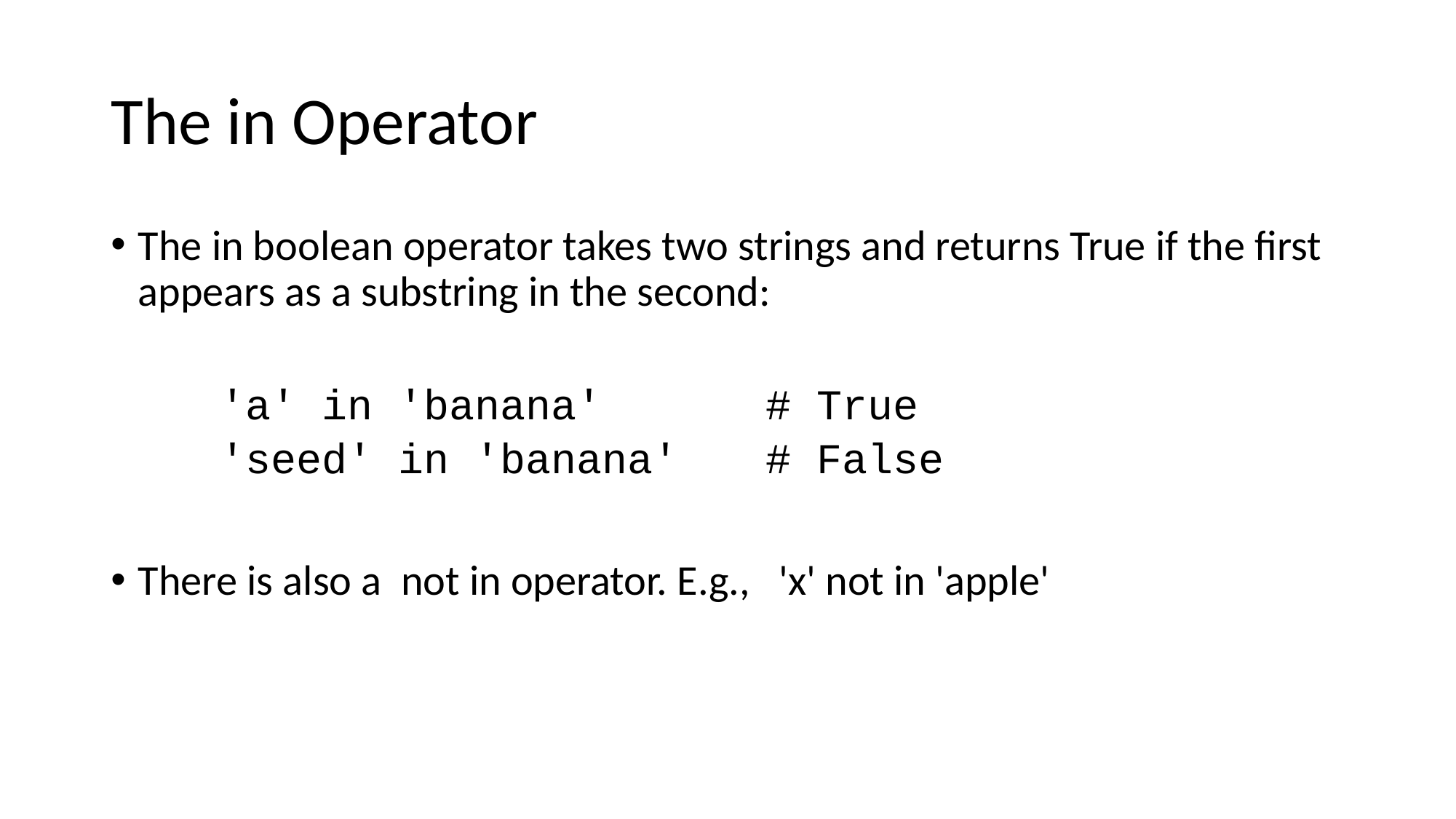

# The in Operator
The in boolean operator takes two strings and returns True if the first appears as a substring in the second:

'a' in 'banana' 		# True
'seed' in 'banana' 	# False

There is also a  not in operator. E.g.,   'x' not in 'apple'